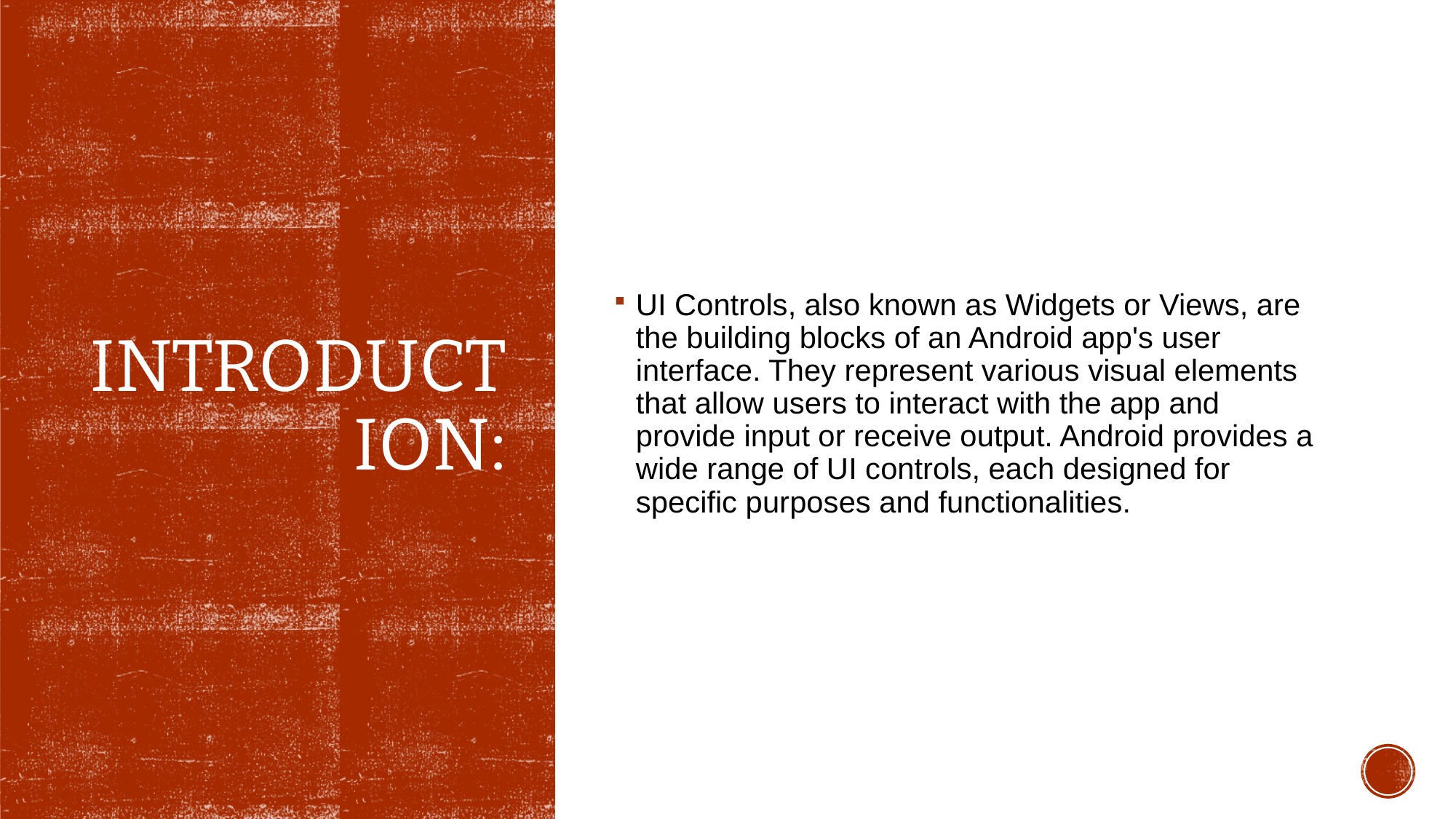

UI Controls, also known as Widgets or Views, are the building blocks of an Android app's user interface. They represent various visual elements that allow users to interact with the app and provide input or receive output. Android provides a wide range of UI controls, each designed for specific purposes and functionalities.
# Introduction: